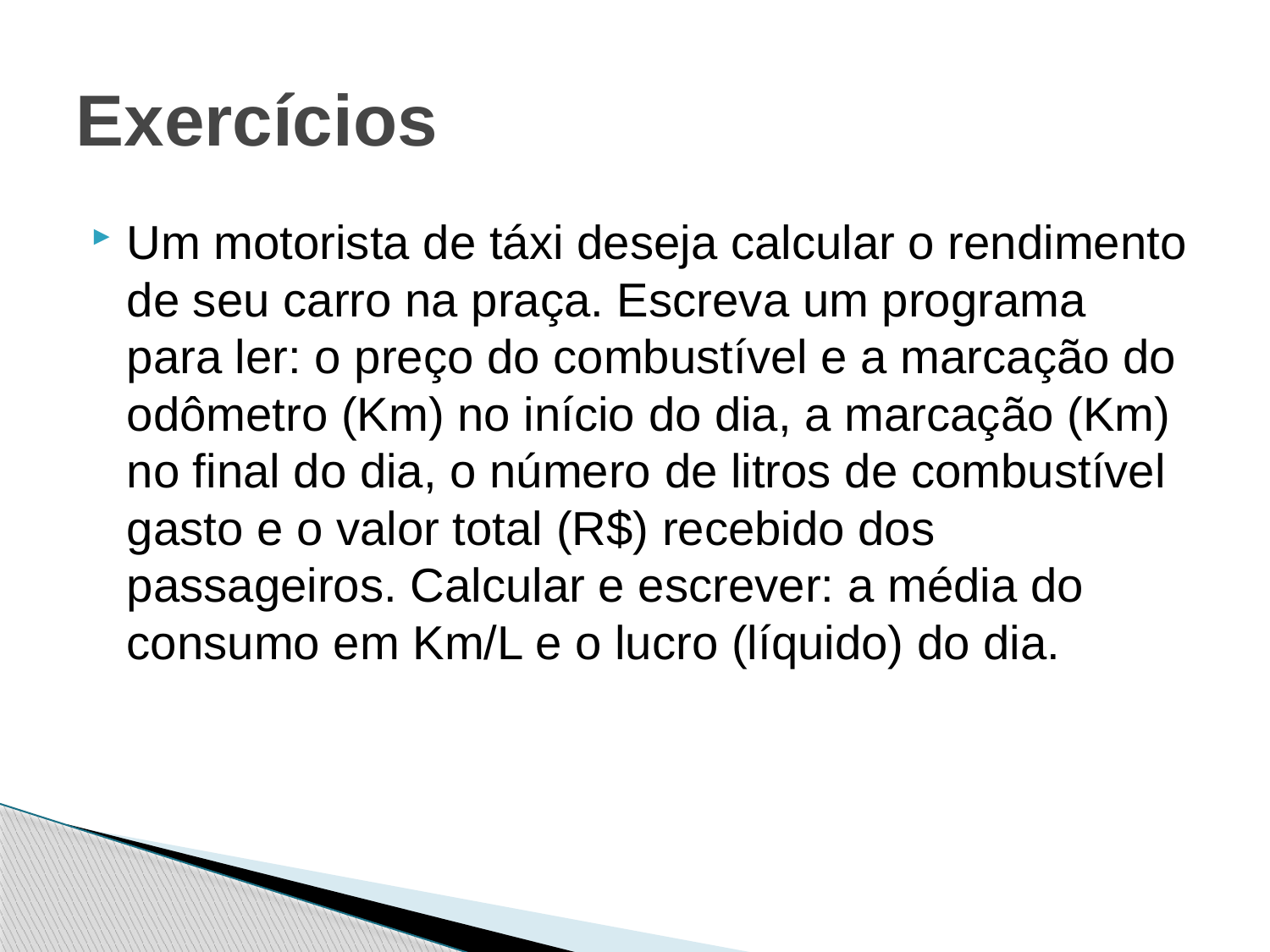

# Exercícios
Um motorista de táxi deseja calcular o rendimento de seu carro na praça. Escreva um programa para ler: o preço do combustível e a marcação do odômetro (Km) no início do dia, a marcação (Km) no final do dia, o número de litros de combustível gasto e o valor total (R$) recebido dos passageiros. Calcular e escrever: a média do consumo em Km/L e o lucro (líquido) do dia.